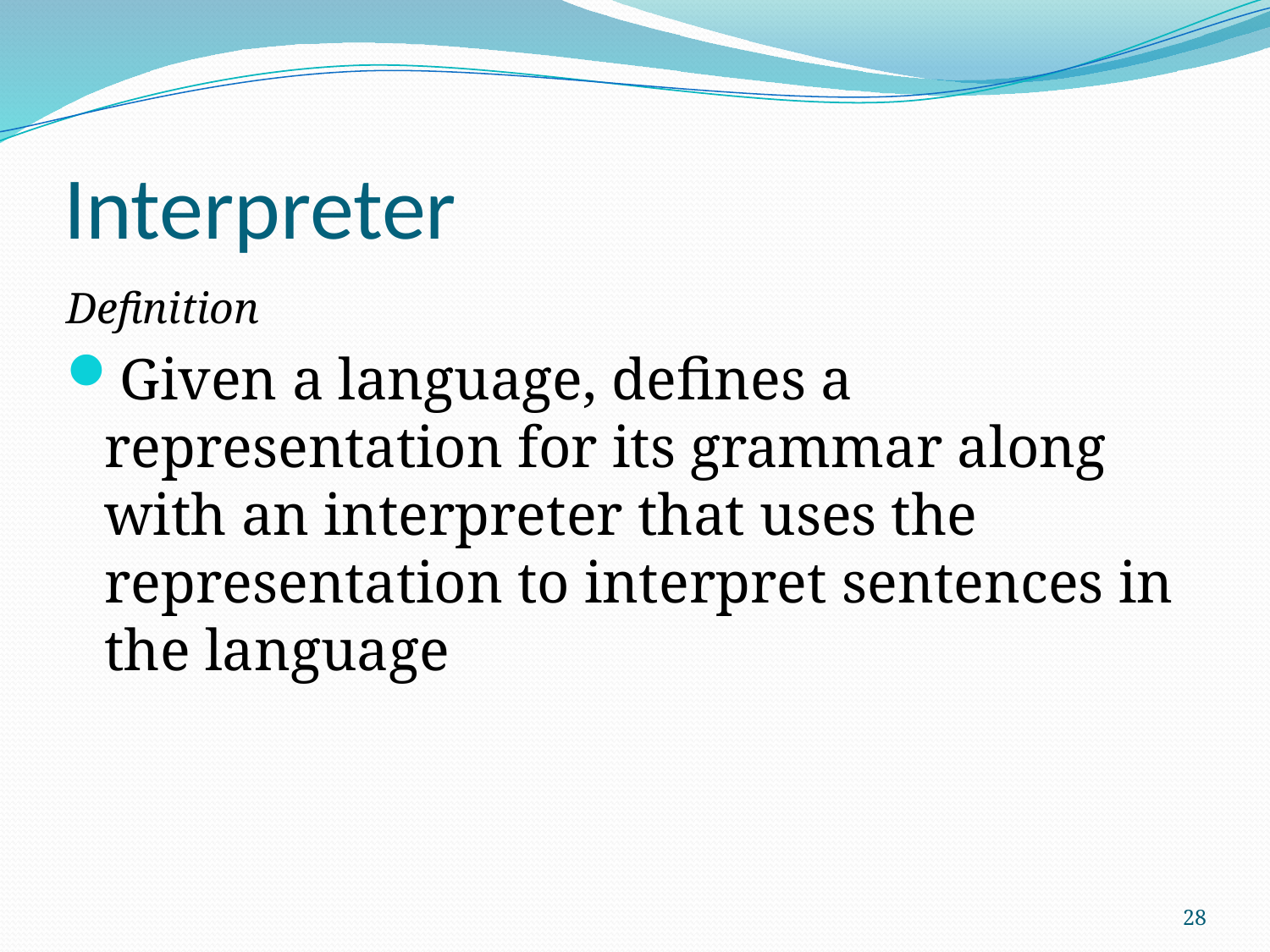

# Interpreter
Definition
Given a language, defines a representation for its grammar along with an interpreter that uses the representation to interpret sentences in the language
28